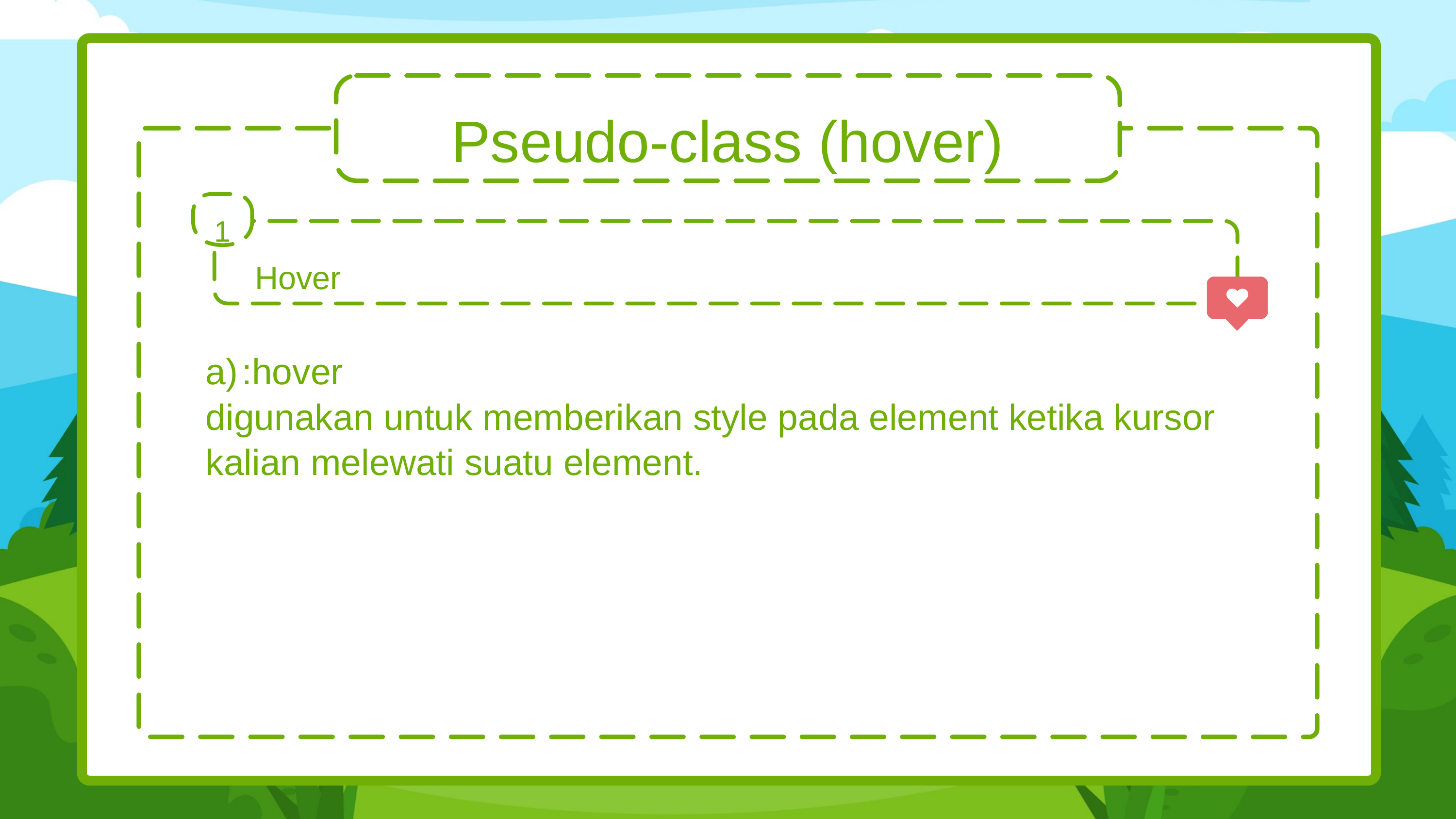

Pseudo-class (hover)

1
Hover

:hover
digunakan untuk memberikan style pada element ketika kursor kalian melewati suatu element.